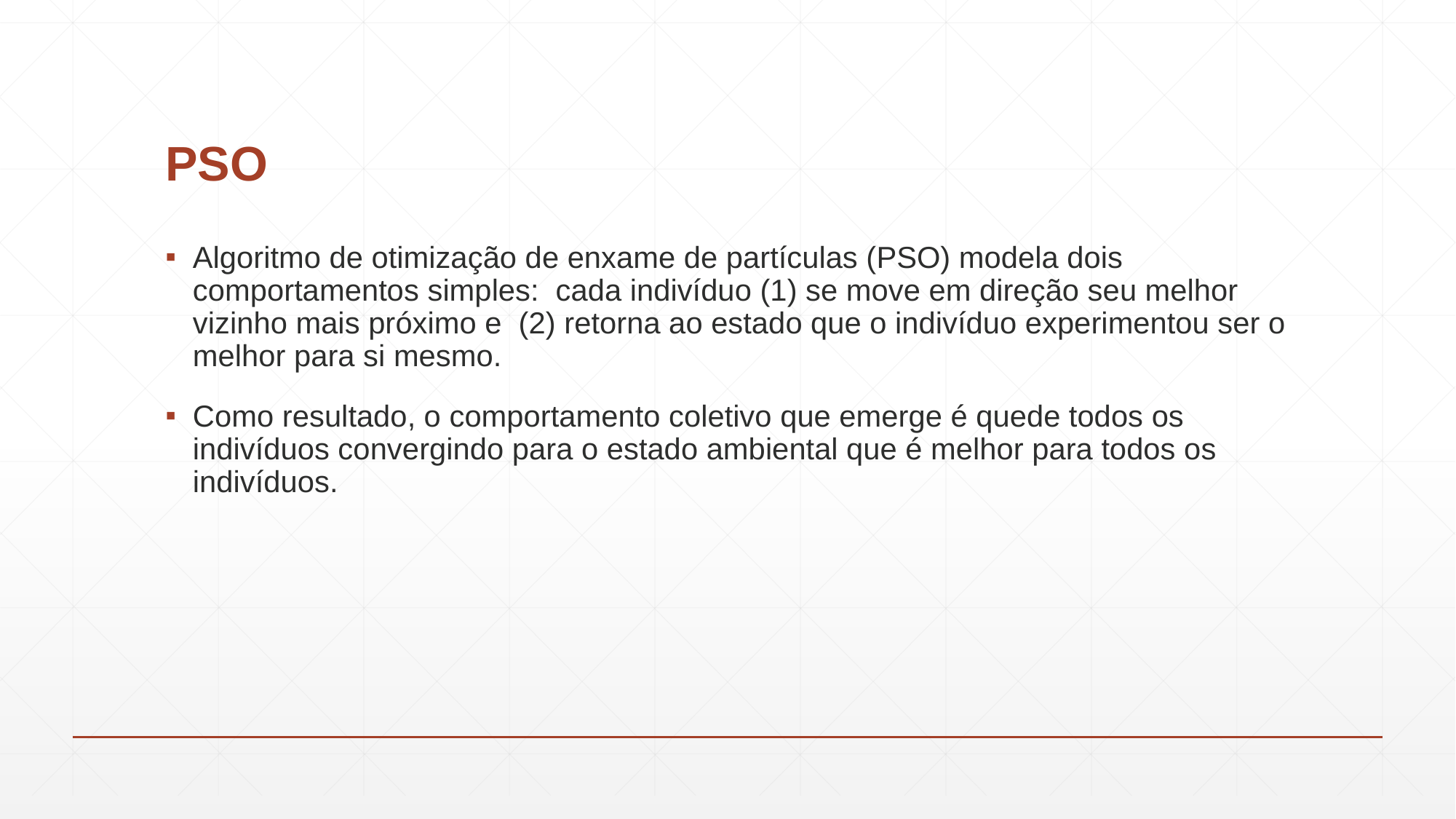

# PSO
Algoritmo de otimização de enxame de partículas (PSO) modela dois comportamentos simples:  cada indivíduo (1) se move em direção seu melhor vizinho mais próximo e  (2) retorna ao estado que o indivíduo experimentou ser o melhor para si mesmo.
Como resultado, o comportamento coletivo que emerge é quede todos os indivíduos convergindo para o estado ambiental que é melhor para todos os indivíduos.